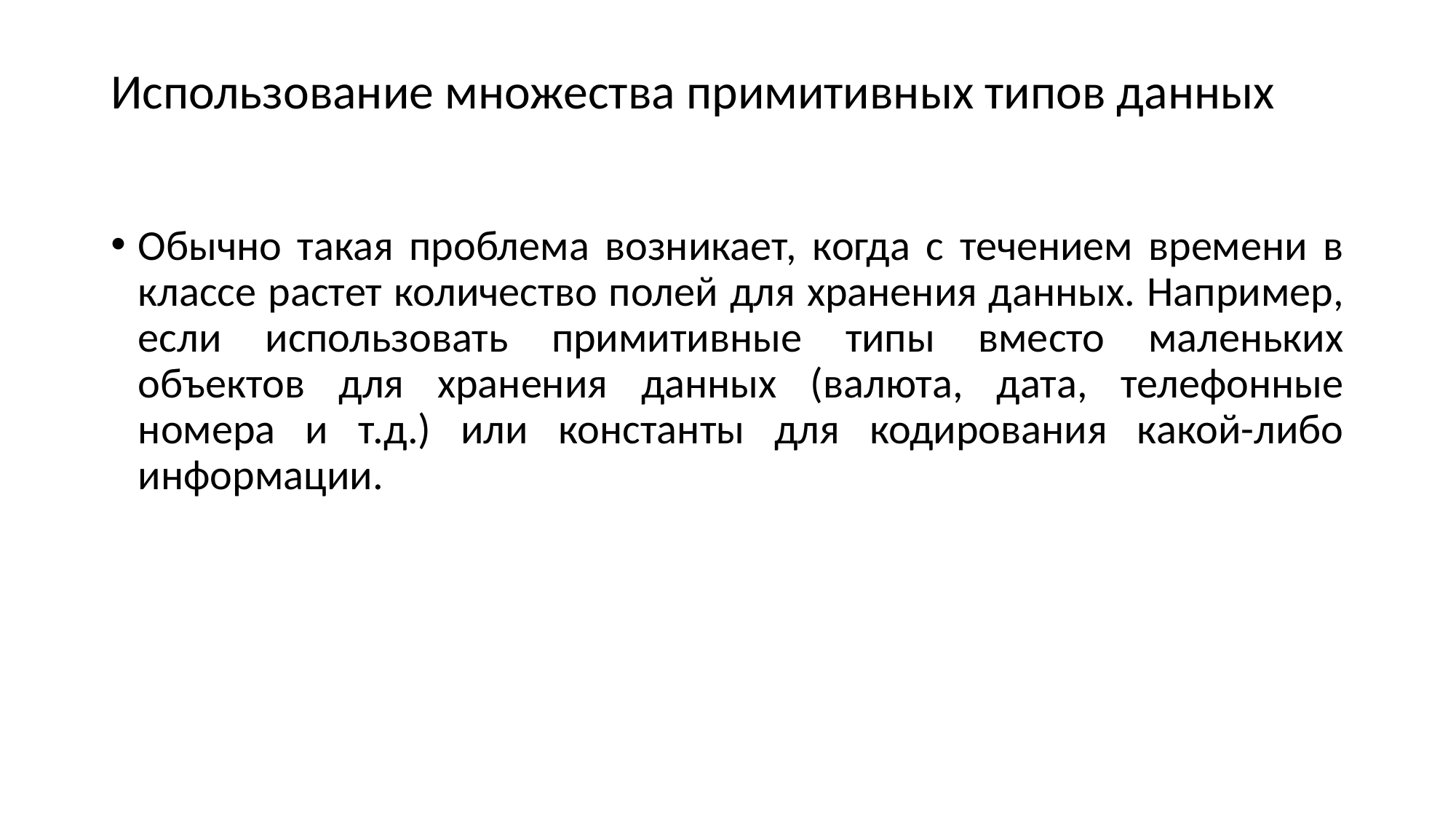

# Использование множества примитивных типов данных
Обычно такая проблема возникает, когда с течением времени в классе растет количество полей для хранения данных. Например, если использовать примитивные типы вместо маленьких объектов для хранения данных (валюта, дата, телефонные номера и т.д.) или константы для кодирования какой-либо информации.